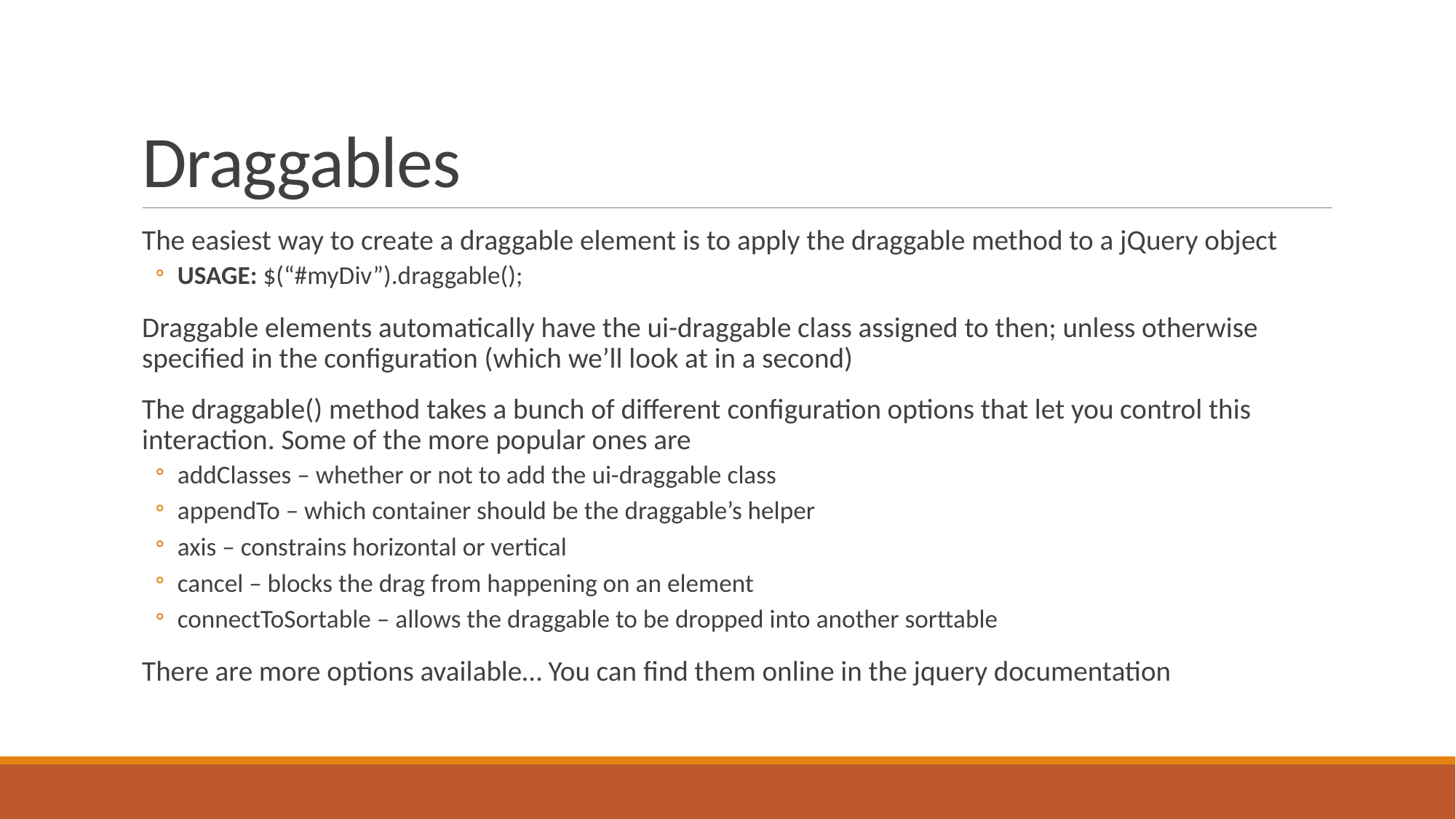

# Draggables
The easiest way to create a draggable element is to apply the draggable method to a jQuery object
USAGE: $(“#myDiv”).draggable();
Draggable elements automatically have the ui-draggable class assigned to then; unless otherwise specified in the configuration (which we’ll look at in a second)
The draggable() method takes a bunch of different configuration options that let you control this interaction. Some of the more popular ones are
addClasses – whether or not to add the ui-draggable class
appendTo – which container should be the draggable’s helper
axis – constrains horizontal or vertical
cancel – blocks the drag from happening on an element
connectToSortable – allows the draggable to be dropped into another sorttable
There are more options available… You can find them online in the jquery documentation